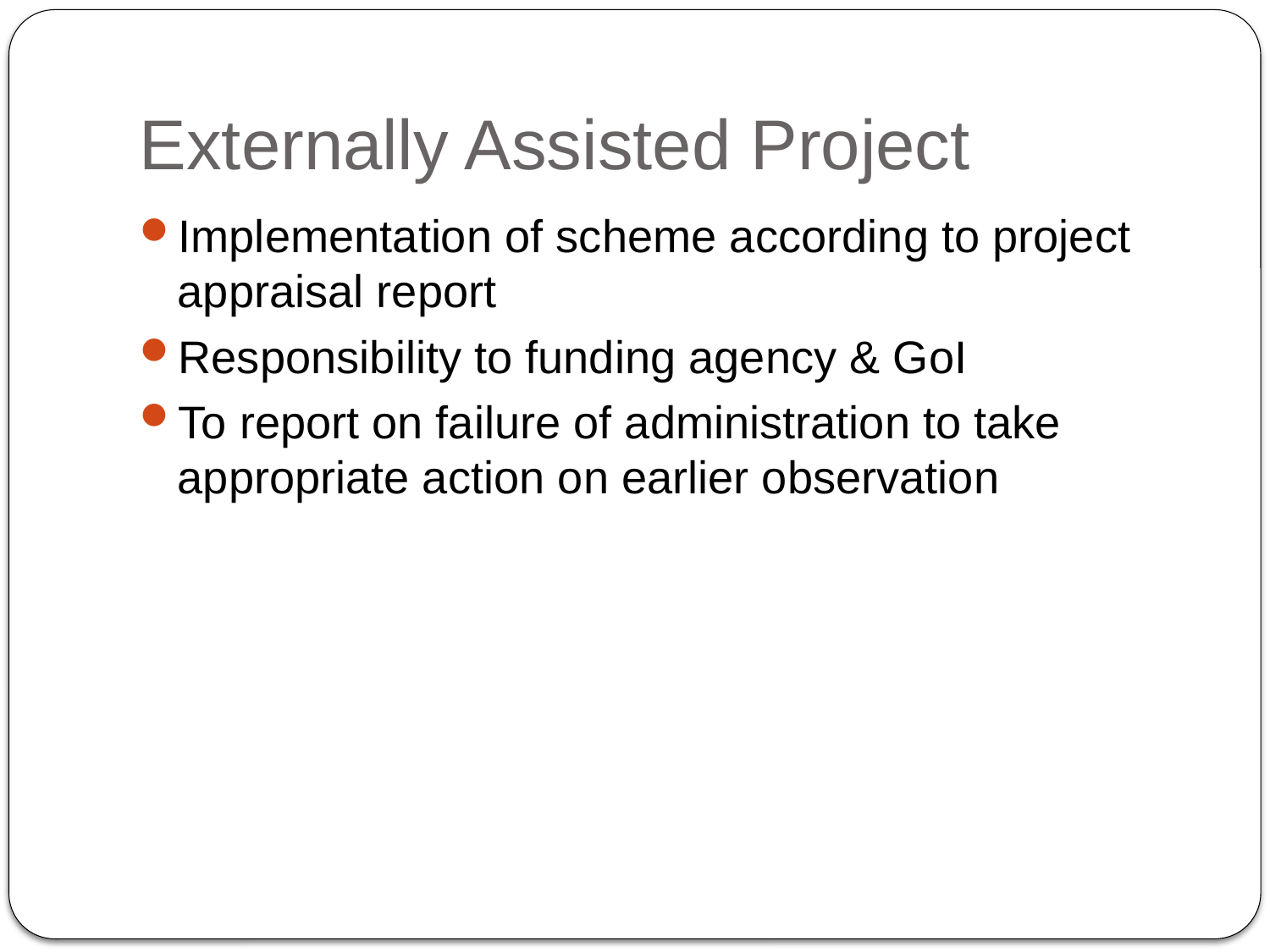

# Externally Assisted Project
Implementation of scheme according to project appraisal report
Responsibility to funding agency & GoI
To report on failure of administration to take appropriate action on earlier observation